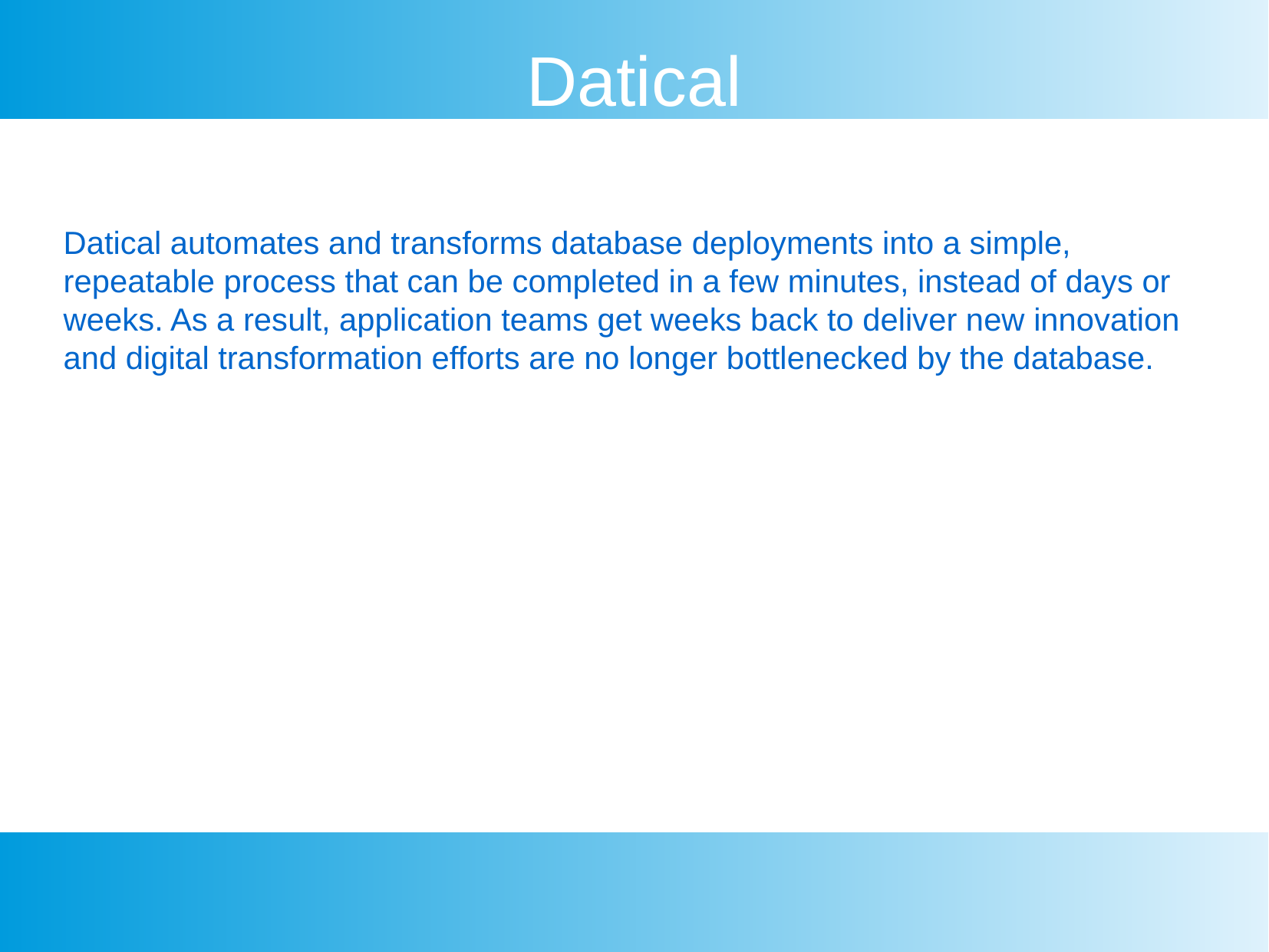

Datical
Datical automates and transforms database deployments into a simple, repeatable process that can be completed in a few minutes, instead of days or weeks. As a result, application teams get weeks back to deliver new innovation and digital transformation efforts are no longer bottlenecked by the database.